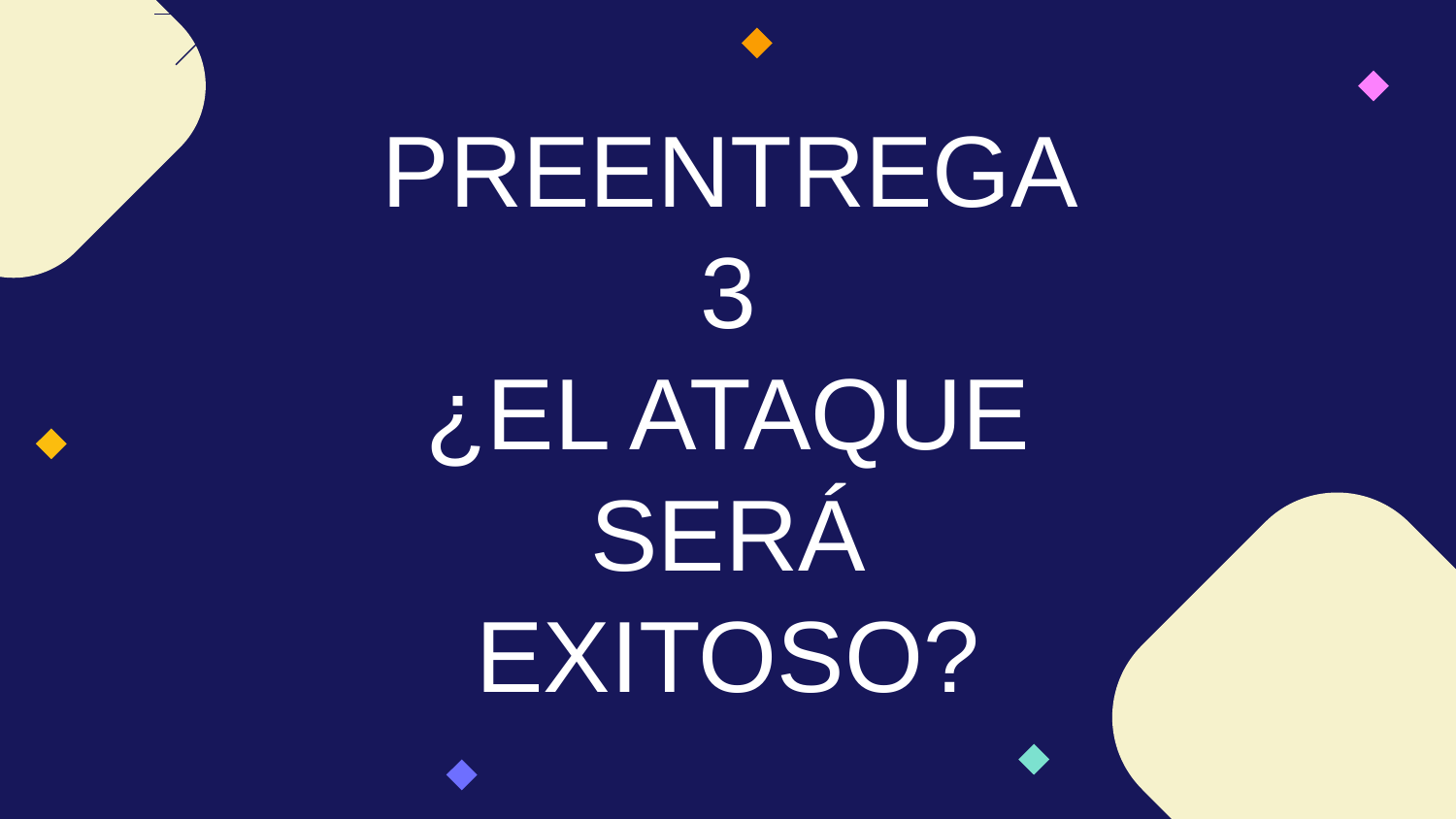

# PREENTREGA 3
¿EL ATAQUE SERÁ EXITOSO?